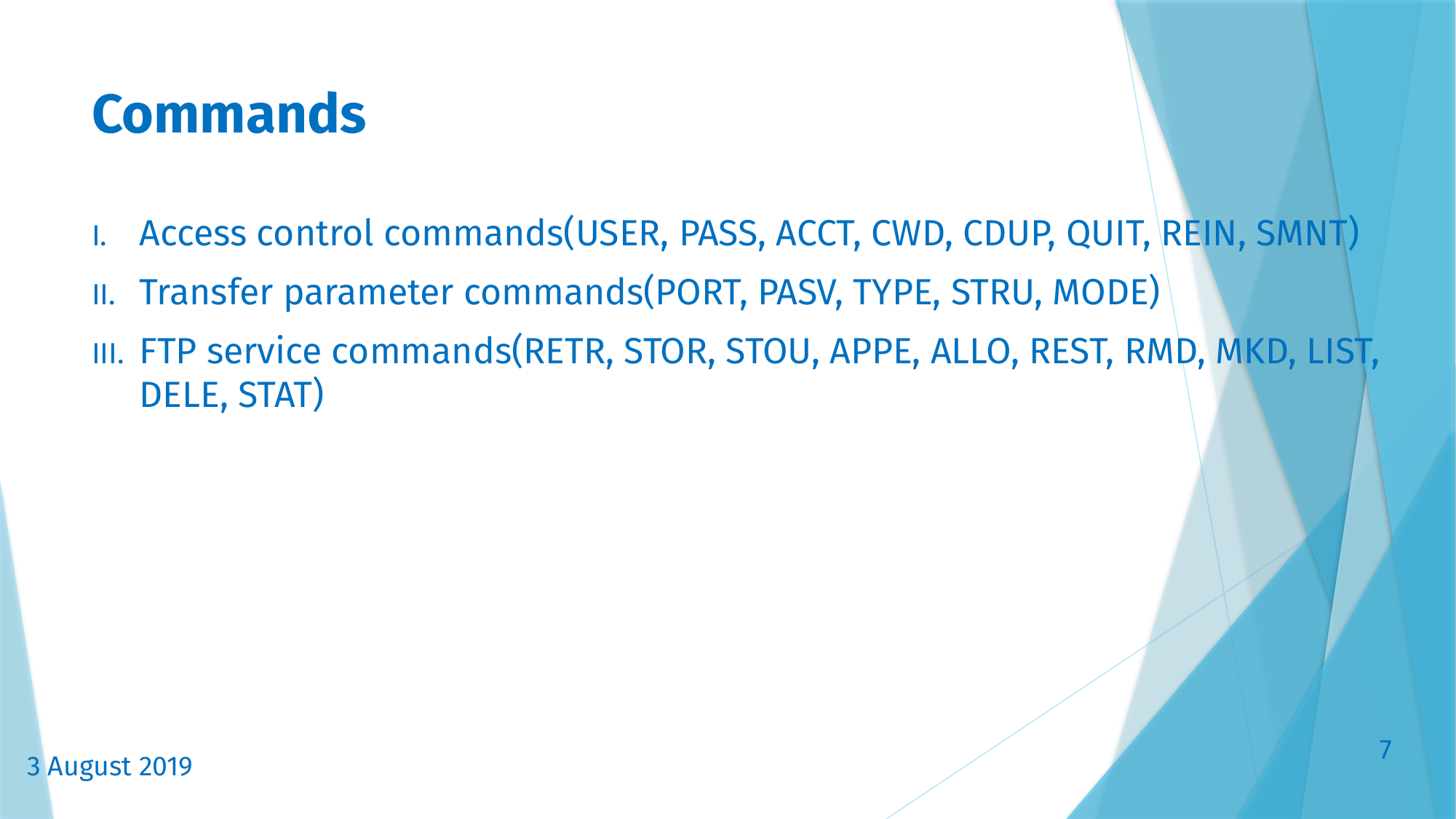

# Commands
Access control commands(USER, PASS, ACCT, CWD, CDUP, QUIT, REIN, SMNT)
Transfer parameter commands(PORT, PASV, TYPE, STRU, MODE)
FTP service commands(RETR, STOR, STOU, APPE, ALLO, REST, RMD, MKD, LIST, DELE, STAT)
3 August 2019
7